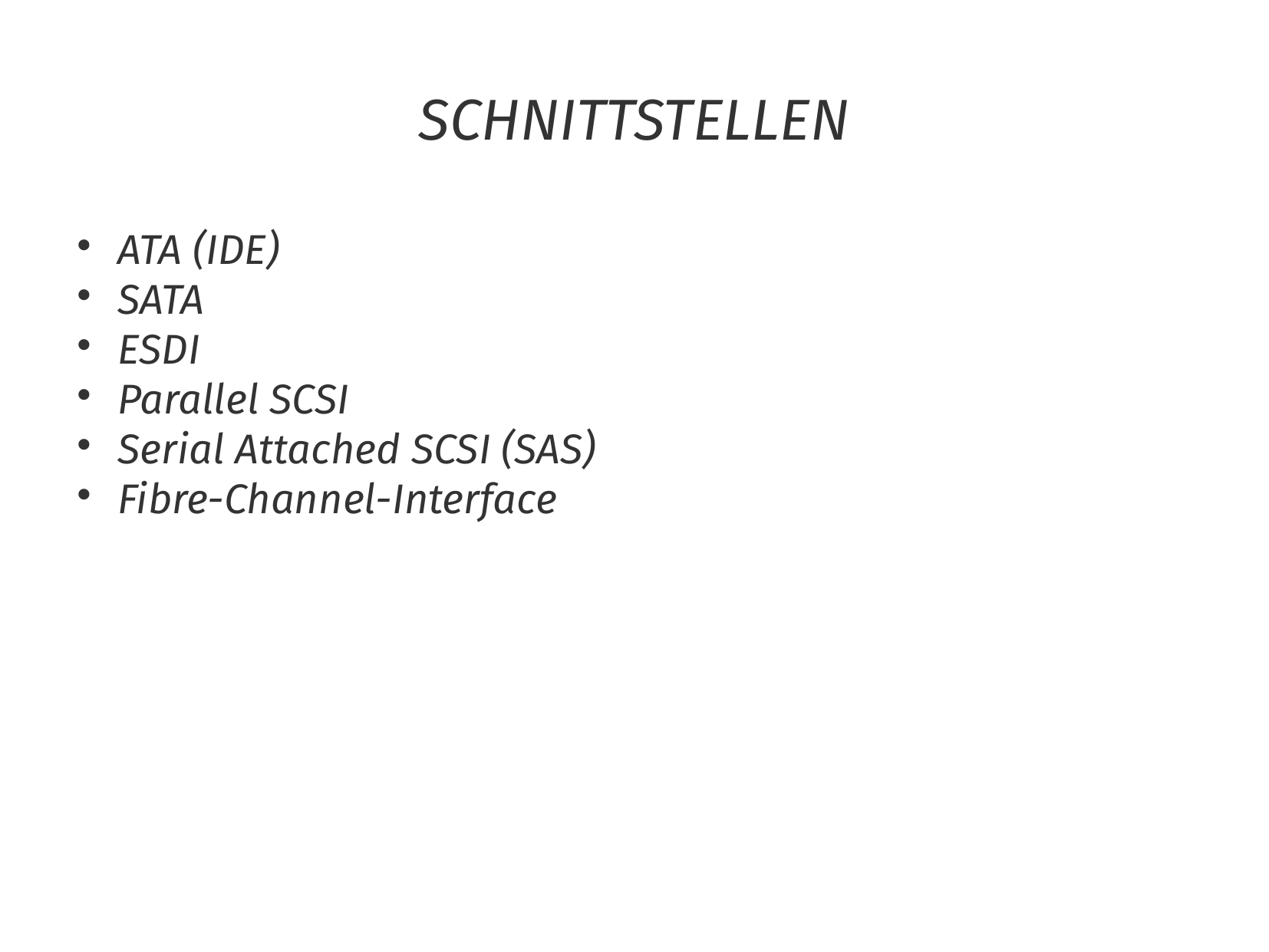

SCHNITTSTELLEN
ATA (IDE)
SATA
ESDI
Parallel SCSI
Serial Attached SCSI (SAS)
Fibre-Channel-Interface